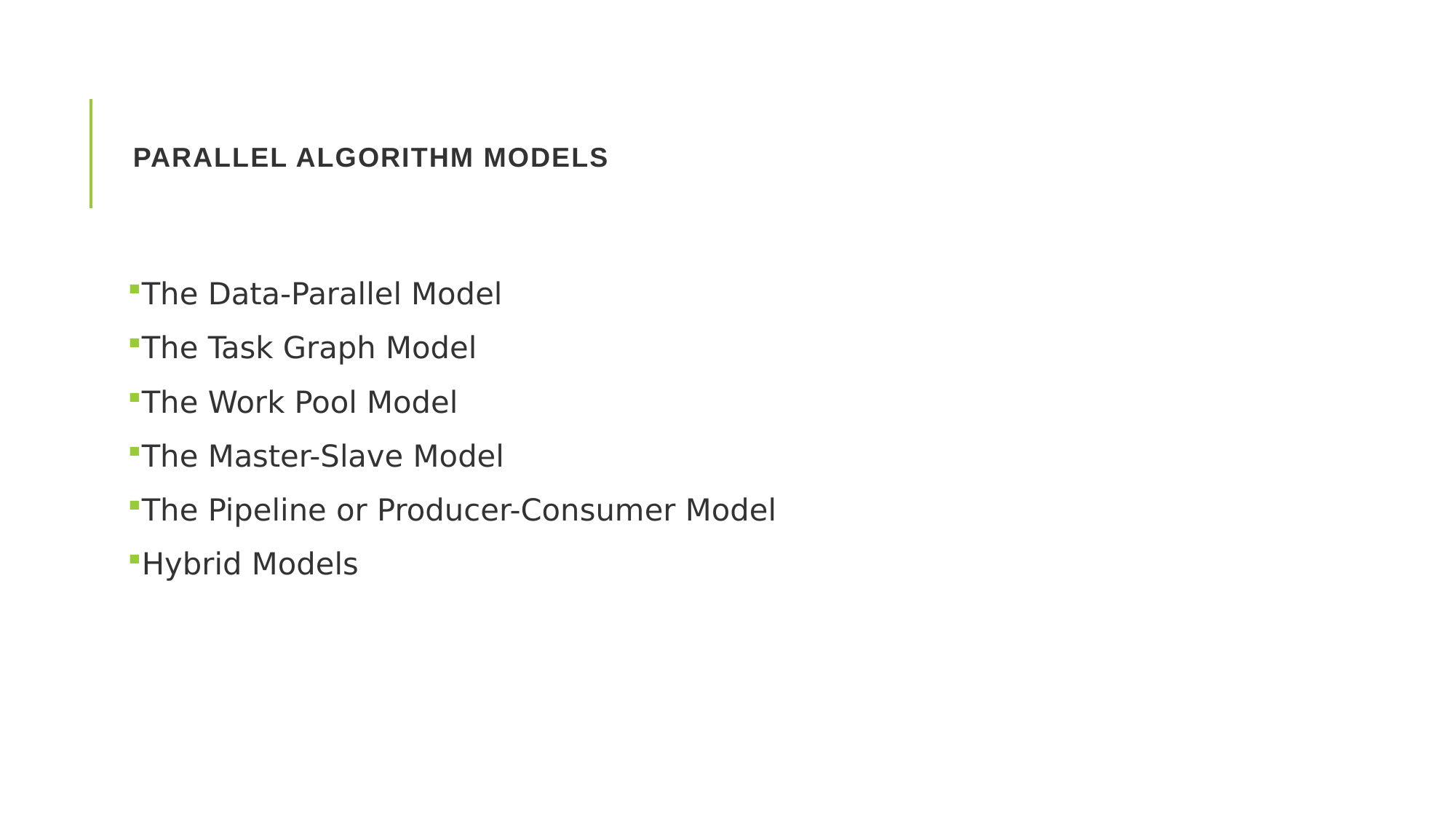

# Parallel Algorithm Models
The Data-Parallel Model
The Task Graph Model
The Work Pool Model
The Master-Slave Model
The Pipeline or Producer-Consumer Model
Hybrid Models